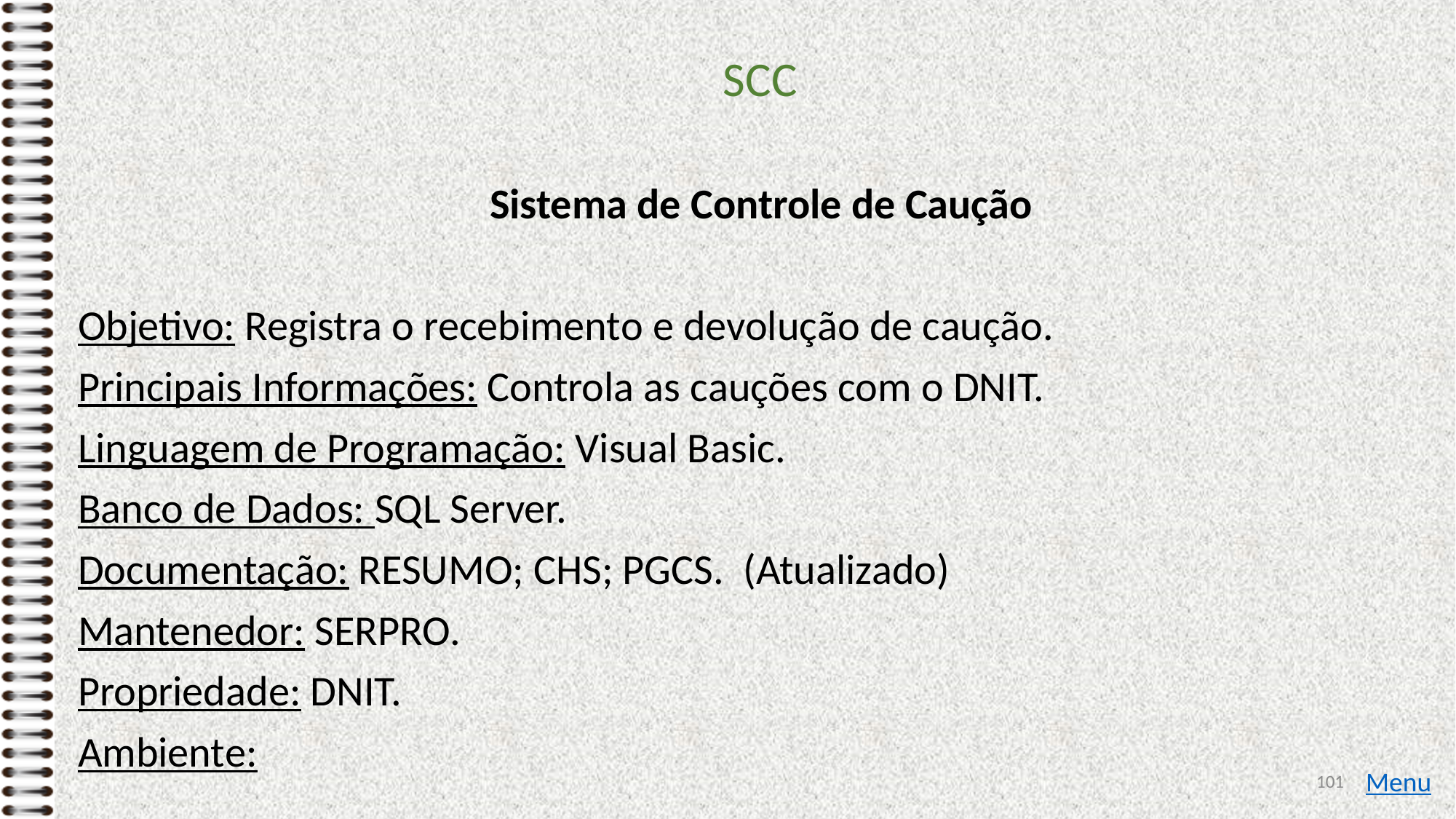

# SCC

Sistema de Controle de Caução

Objetivo: Registra o recebimento e devolução de caução.
Principais Informações: Controla as cauções com o DNIT.
Linguagem de Programação: Visual Basic.
Banco de Dados: SQL Server.
Documentação: RESUMO; CHS; PGCS.  (Atualizado)
Mantenedor: SERPRO.
Propriedade: DNIT.
Ambiente:
101
Menu